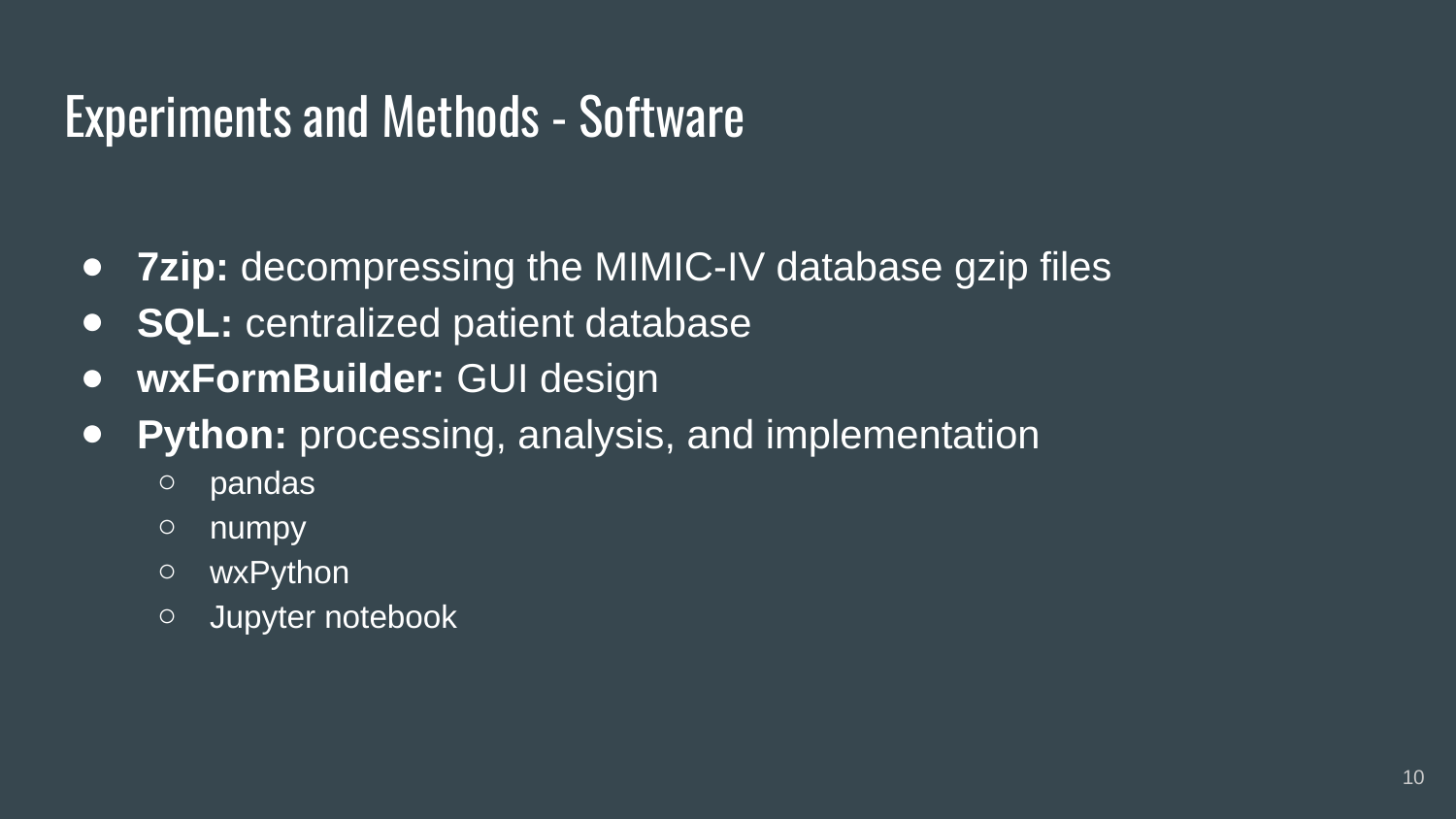

# Experiments and Methods - Software
7zip: decompressing the MIMIC-IV database gzip files
SQL: centralized patient database
wxFormBuilder: GUI design
Python: processing, analysis, and implementation
pandas
numpy
wxPython
Jupyter notebook
10